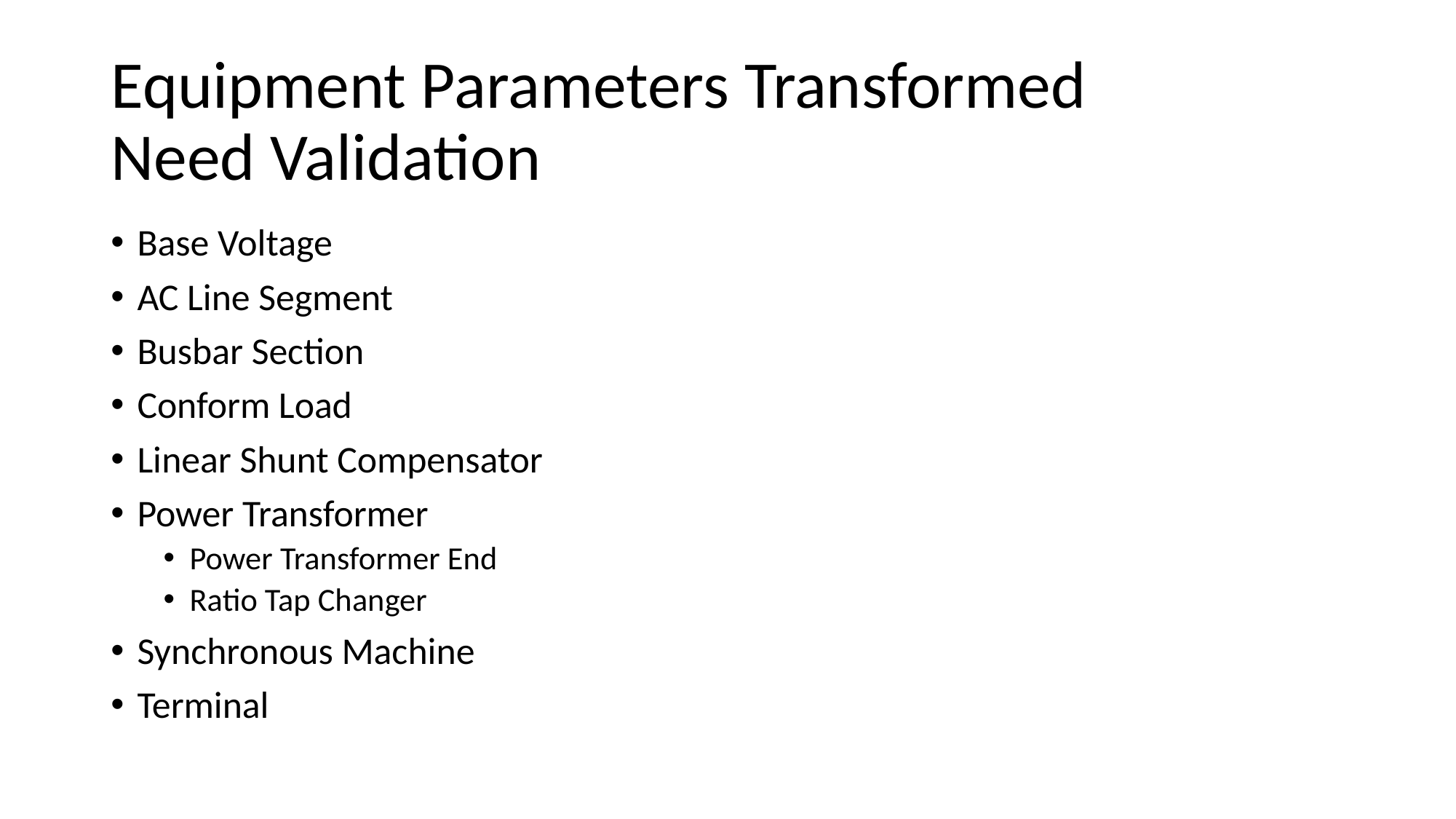

# Equipment Parameters Transformed Need Validation
Base Voltage
AC Line Segment
Busbar Section
Conform Load
Linear Shunt Compensator
Power Transformer
Power Transformer End
Ratio Tap Changer
Synchronous Machine
Terminal